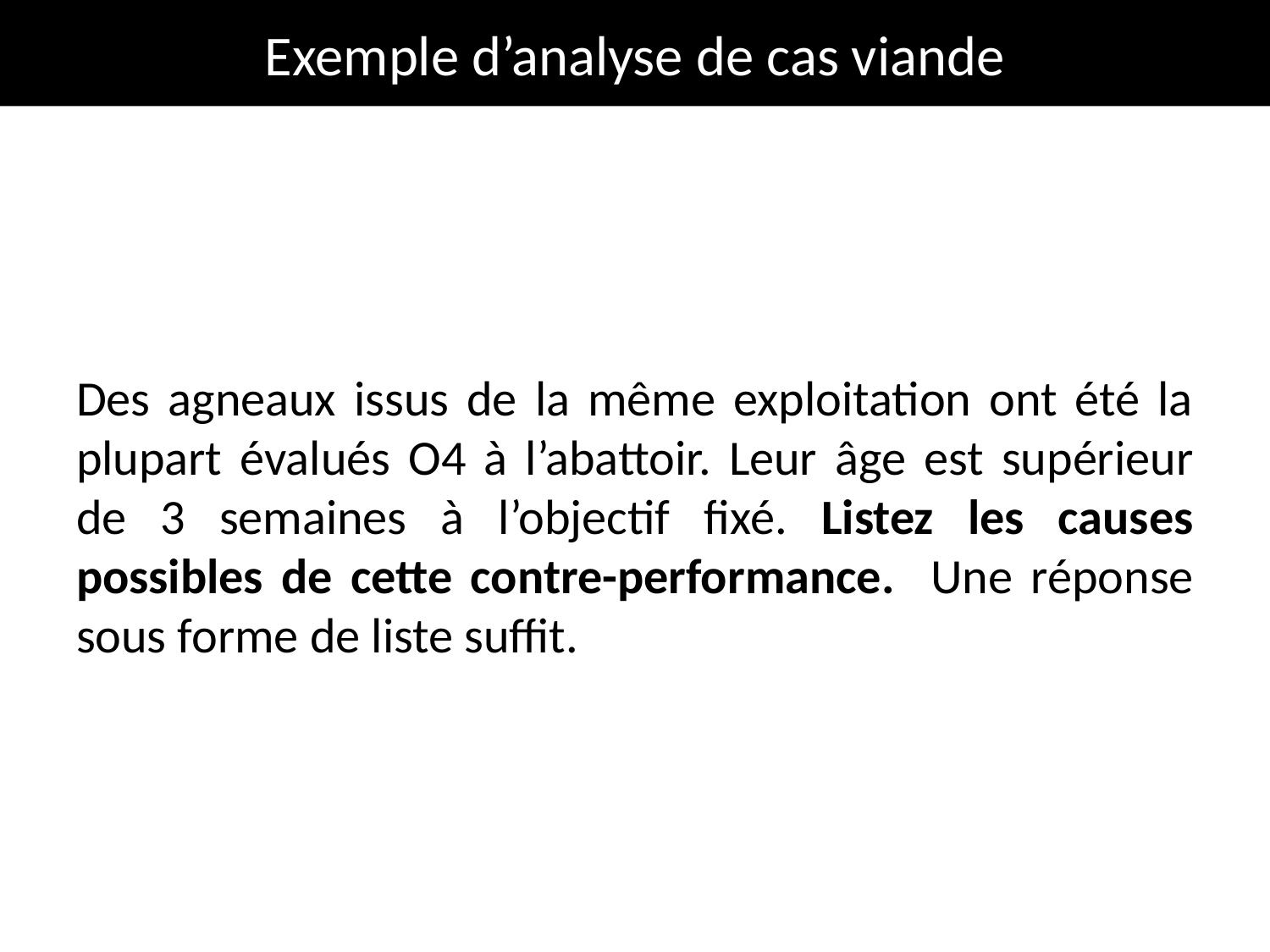

# Exemple d’analyse de cas viande

Des agneaux issus de la même exploitation ont été la plupart évalués O4 à l’abattoir. Leur âge est supérieur de 3 semaines à l’objectif fixé. Listez les causes possibles de cette contre-performance.  Une réponse sous forme de liste suffit.